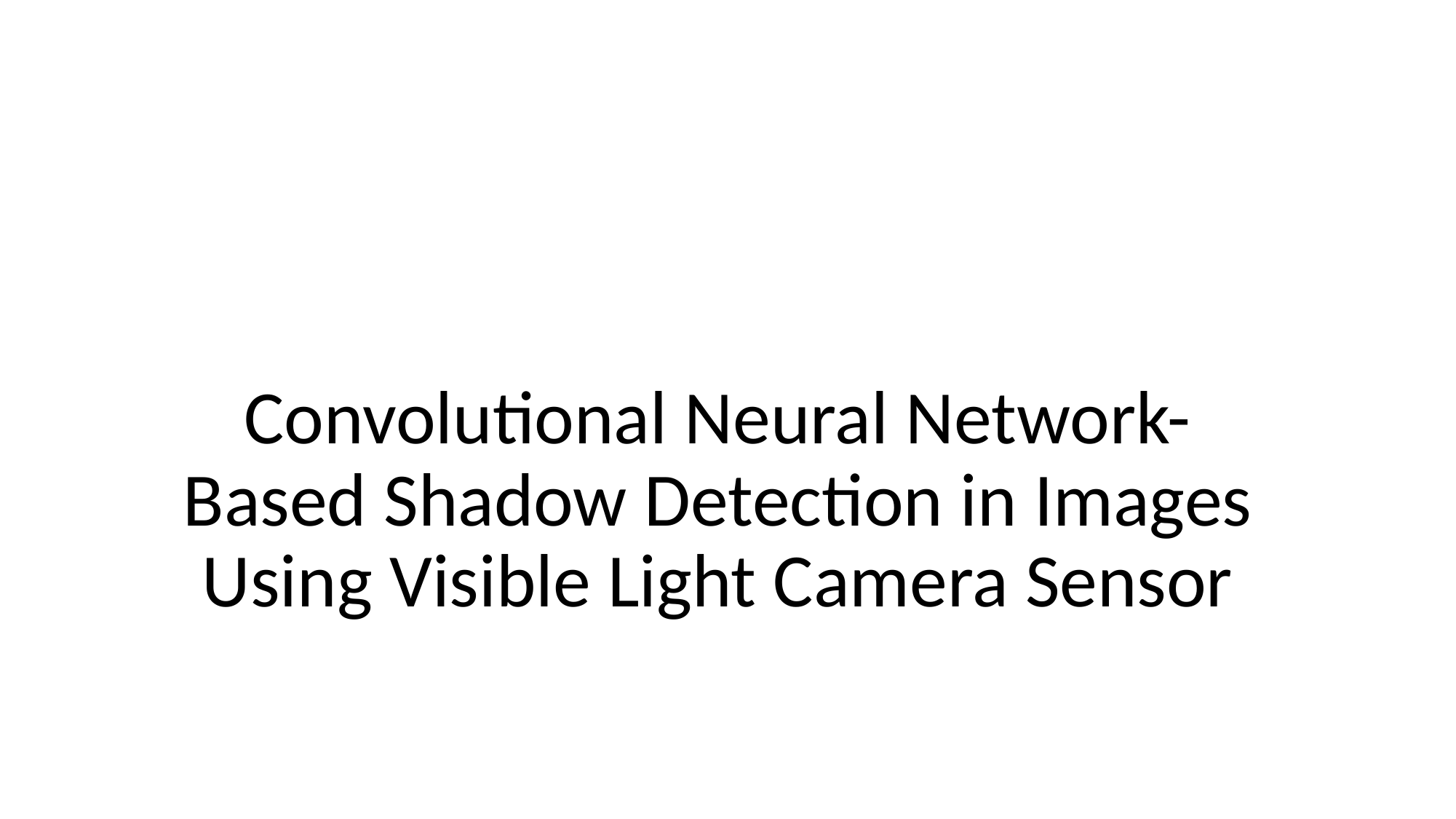

# Convolutional Neural Network-Based Shadow Detection in Images Using Visible Light Camera Sensor